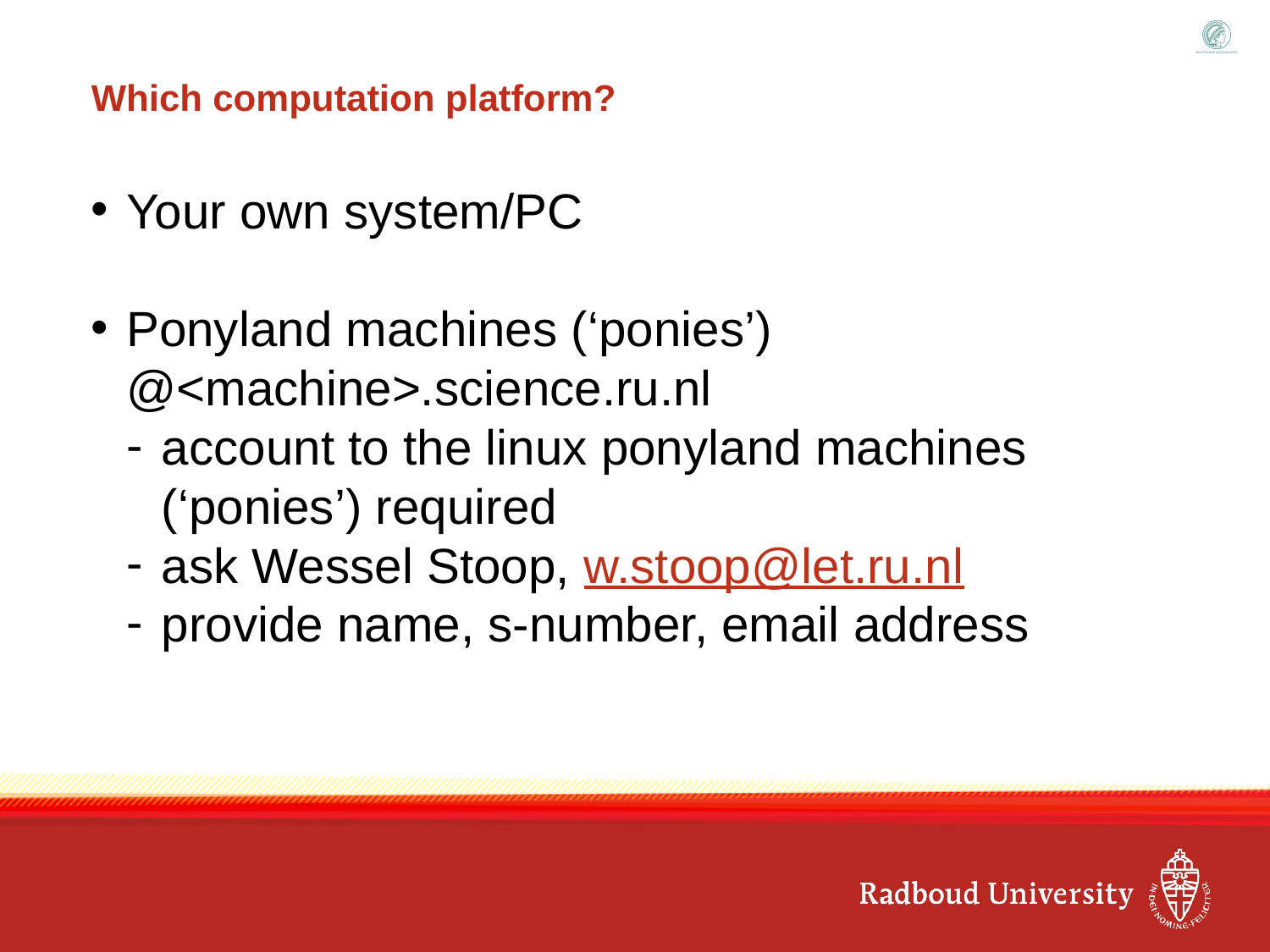

# Which computation platform?
Your own system/PC

Ponyland machines (‘ponies’) @<machine>.science.ru.nl
account to the linux ponyland machines (‘ponies’) required
ask Wessel Stoop, w.stoop@let.ru.nl
provide name, s-number, email address